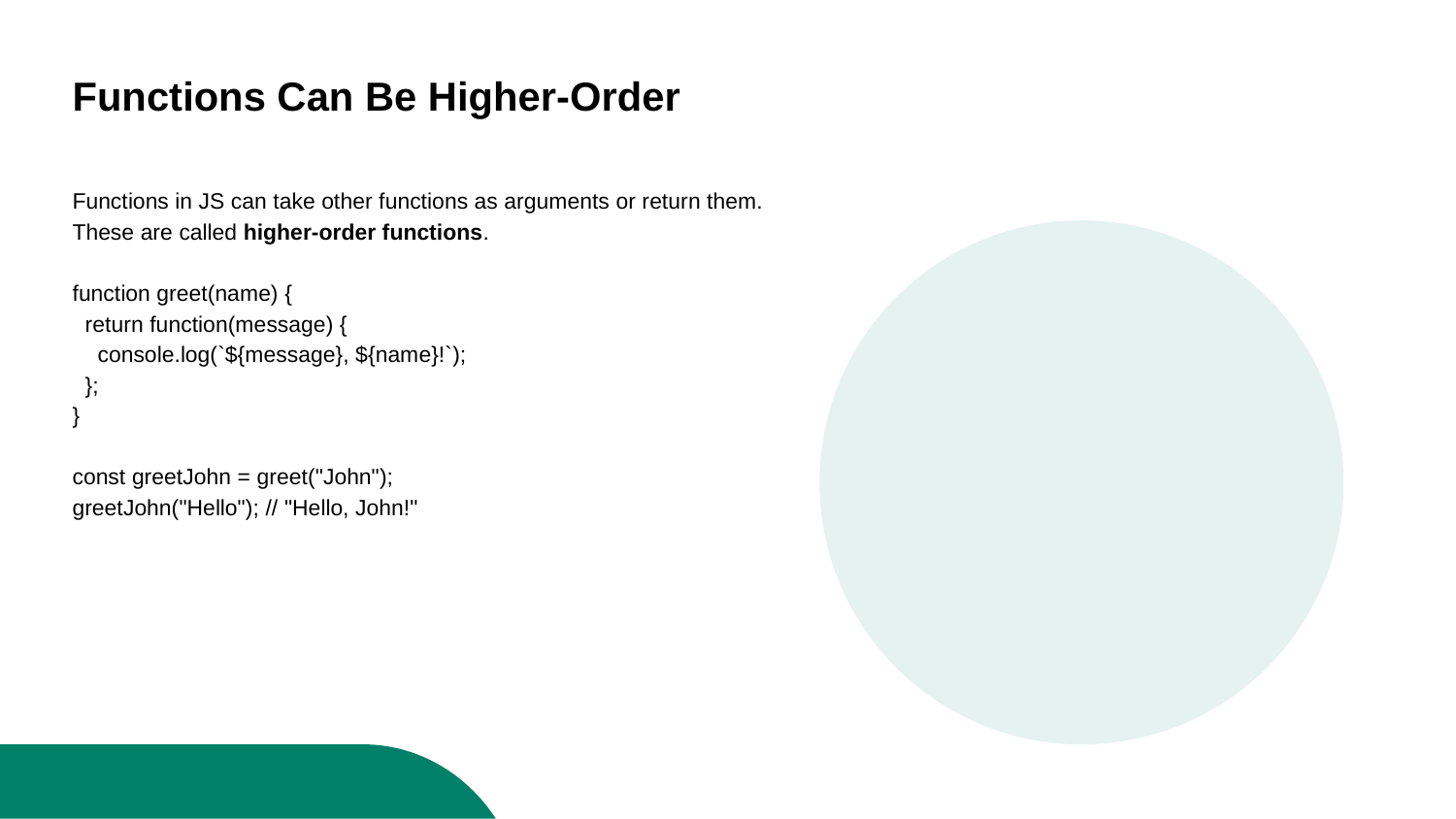

# Functions Can Be Higher-Order
Functions in JS can take other functions as arguments or return them.
These are called higher-order functions.

function greet(name) {
  return function(message) {
    console.log(`${message}, ${name}!`);
  };
}

const greetJohn = greet("John");
greetJohn("Hello"); // "Hello, John!"